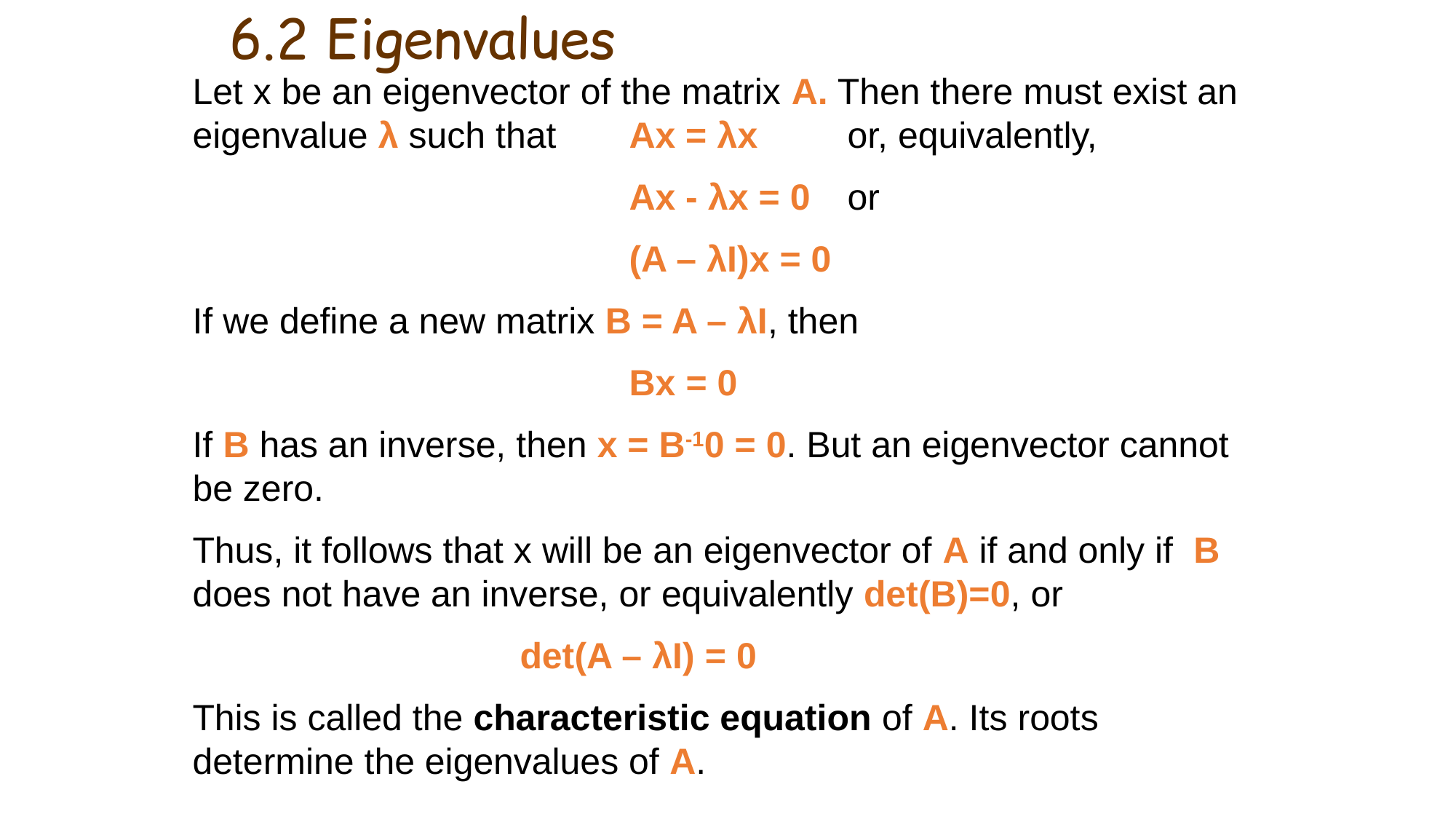

# 6.2 Eigenvalues
Let x be an eigenvector of the matrix A. Then there must exist an eigenvalue λ such that 	Ax = λx 	or, equivalently,
			 	Ax - λx = 0	or
			 	(A – λI)x = 0
If we define a new matrix B = A – λI, then
			 	Bx = 0
If B has an inverse, then x = B-10 = 0. But an eigenvector cannot be zero.
Thus, it follows that x will be an eigenvector of A if and only if  B does not have an inverse, or equivalently det(B)=0, or
			det(A – λI) = 0
This is called the characteristic equation of A. Its roots determine the eigenvalues of A.